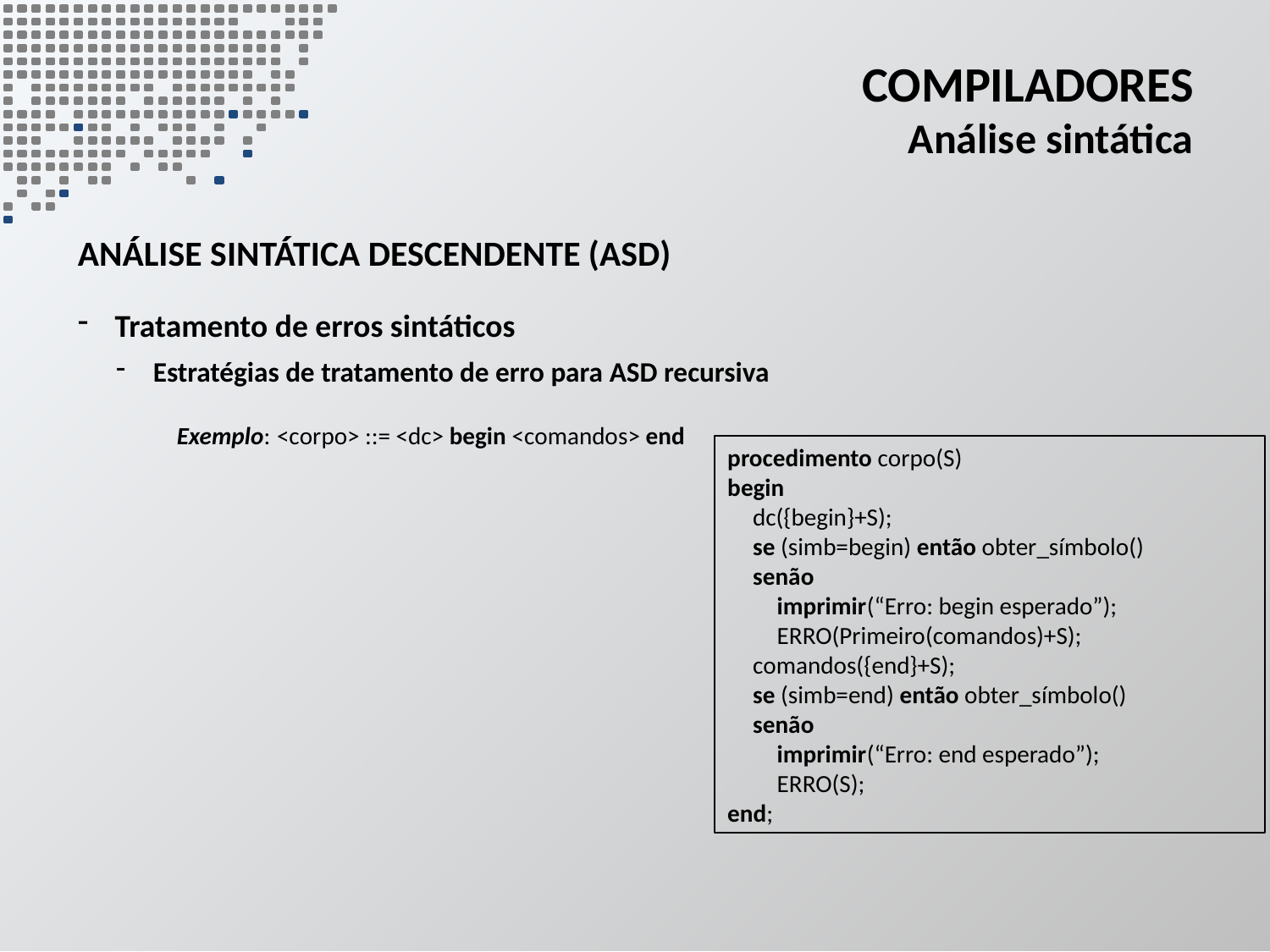

# Compiladores Análise sintática
análise sintática descendente (ASD)
Tratamento de erros sintáticos
Estratégias de tratamento de erro para ASD recursiva
Exemplo:	<corpo> ::= <dc> begin <comandos> end

procedimento corpo(S)
begin
dc({begin}+S);
se (simb=begin) então obter_símbolo()
senão
imprimir(“Erro: begin esperado”);
ERRO(Primeiro(comandos)+S);
comandos({end}+S);
se (simb=end) então obter_símbolo()
senão
imprimir(“Erro: end esperado”);
ERRO(S);
end;